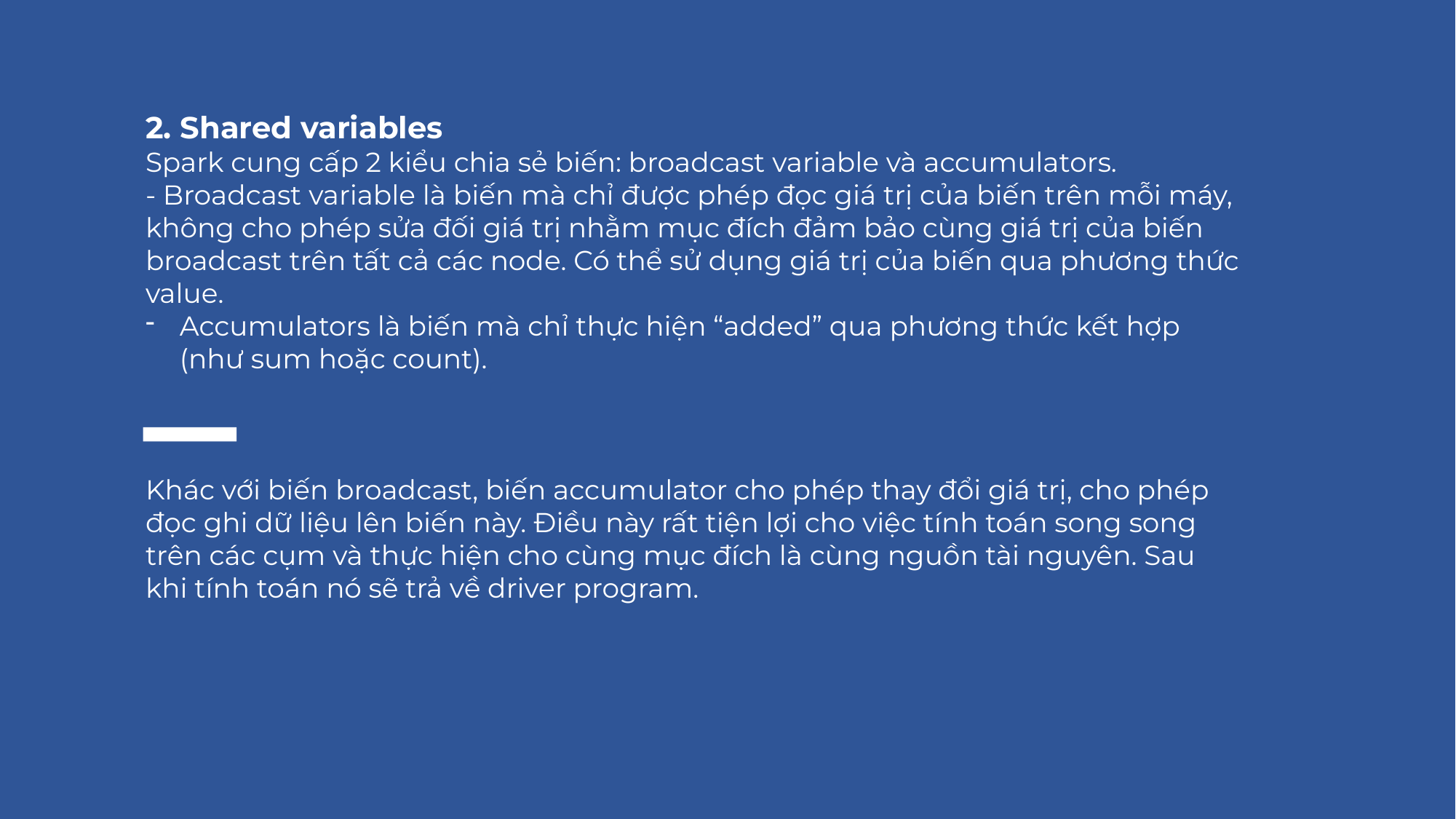

2. Shared variables
Spark cung cấp 2 kiểu chia sẻ biến: broadcast variable và accumulators.
- Broadcast variable là biến mà chỉ được phép đọc giá trị của biến trên mỗi máy, không cho phép sửa đối giá trị nhằm mục đích đảm bảo cùng giá trị của biến broadcast trên tất cả các node. Có thể sử dụng giá trị của biến qua phương thức value.
Accumulators là biến mà chỉ thực hiện “added” qua phương thức kết hợp (như sum hoặc count).

Khác với biến broadcast, biến accumulator cho phép thay đổi giá trị, cho phép đọc ghi dữ liệu lên biến này. Điều này rất tiện lợi cho việc tính toán song song trên các cụm và thực hiện cho cùng mục đích là cùng nguồn tài nguyên. Sau khi tính toán nó sẽ trả về driver program.